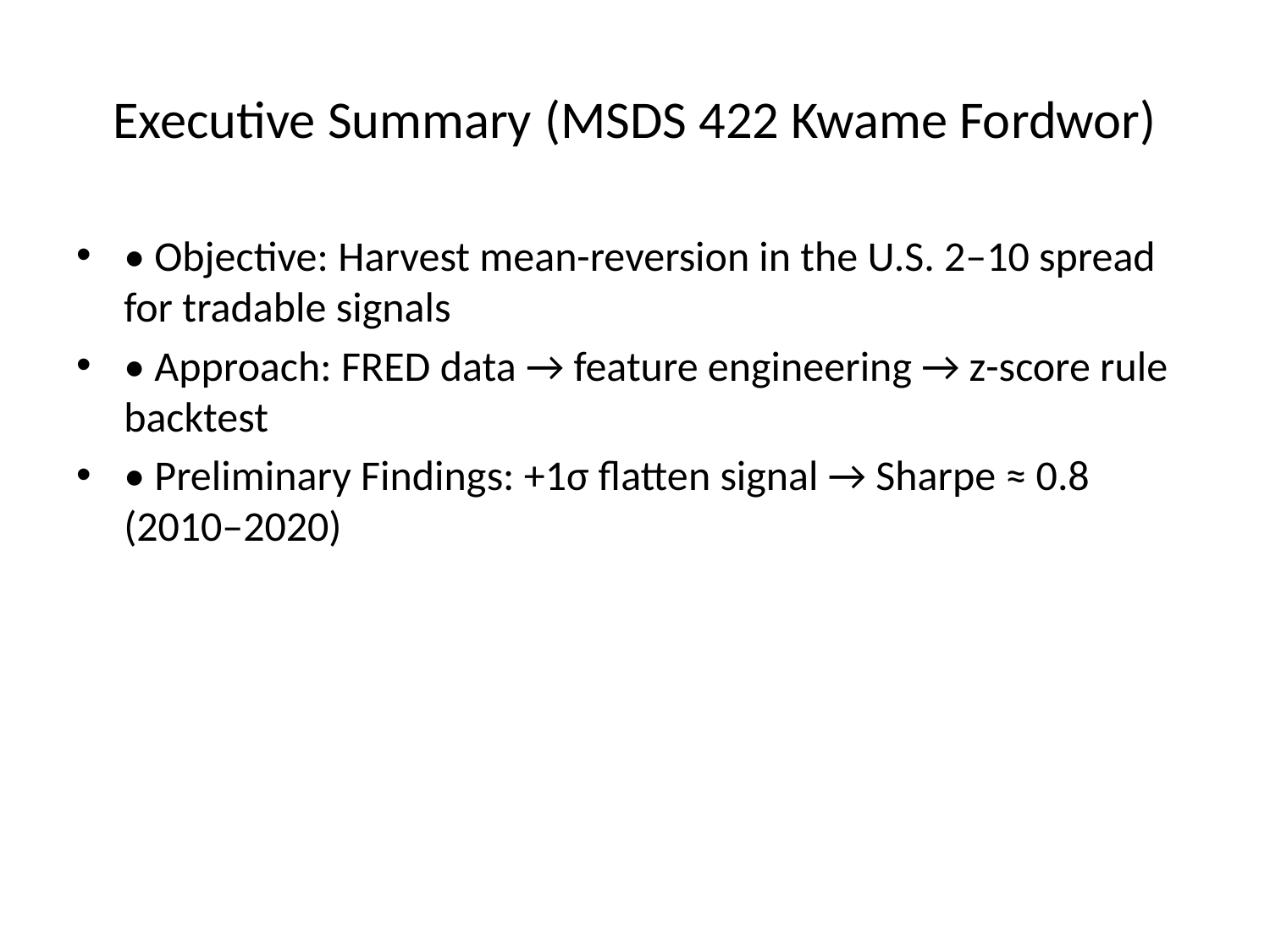

# Executive Summary (MSDS 422 Kwame Fordwor)
• Objective: Harvest mean-reversion in the U.S. 2–10 spread for tradable signals
• Approach: FRED data → feature engineering → z-score rule backtest
• Preliminary Findings: +1σ flatten signal → Sharpe ≈ 0.8 (2010–2020)